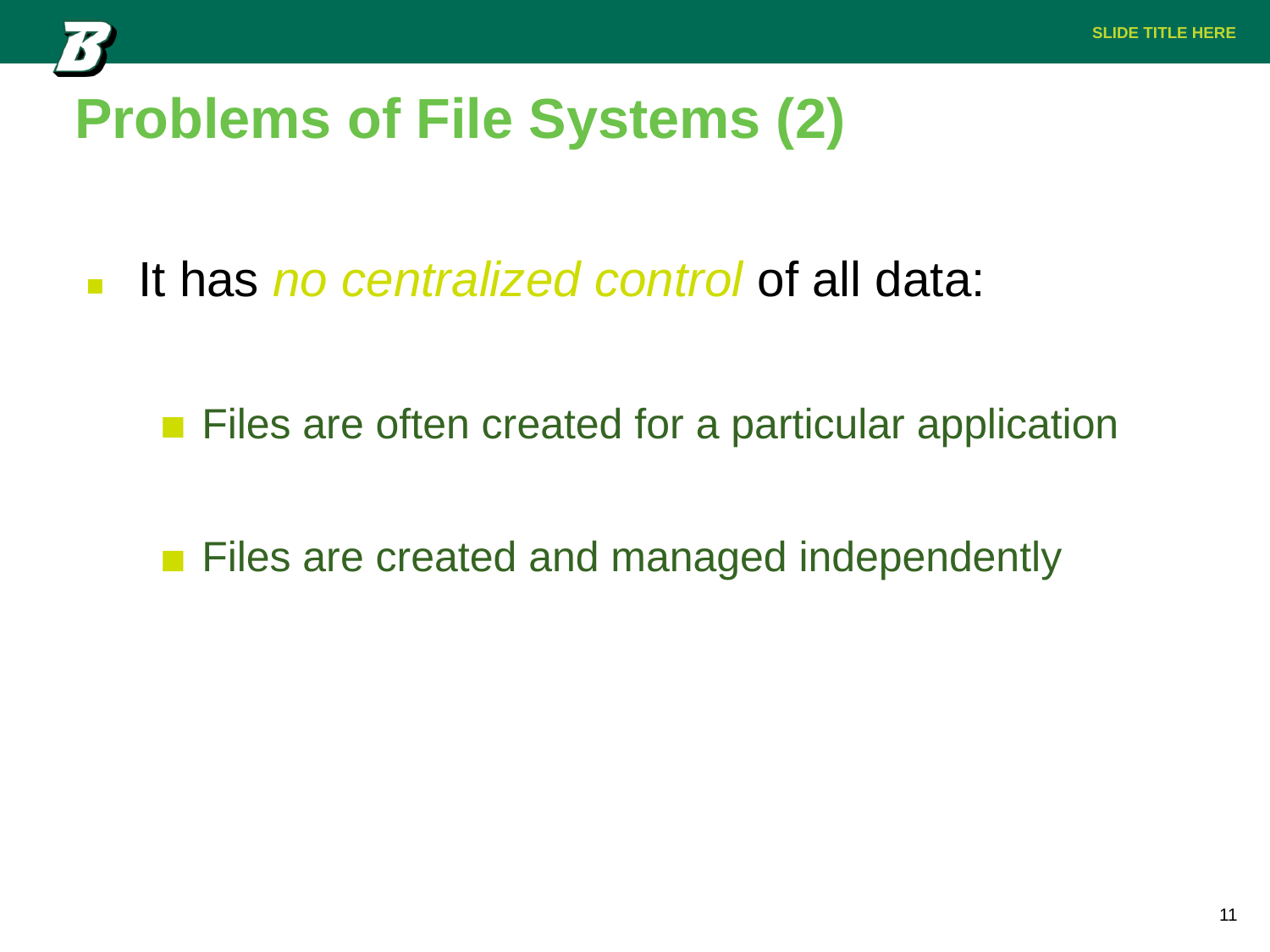

# Problems of File Systems (2)
It has no centralized control of all data:

Files are often created for a particular application

Files are created and managed independently